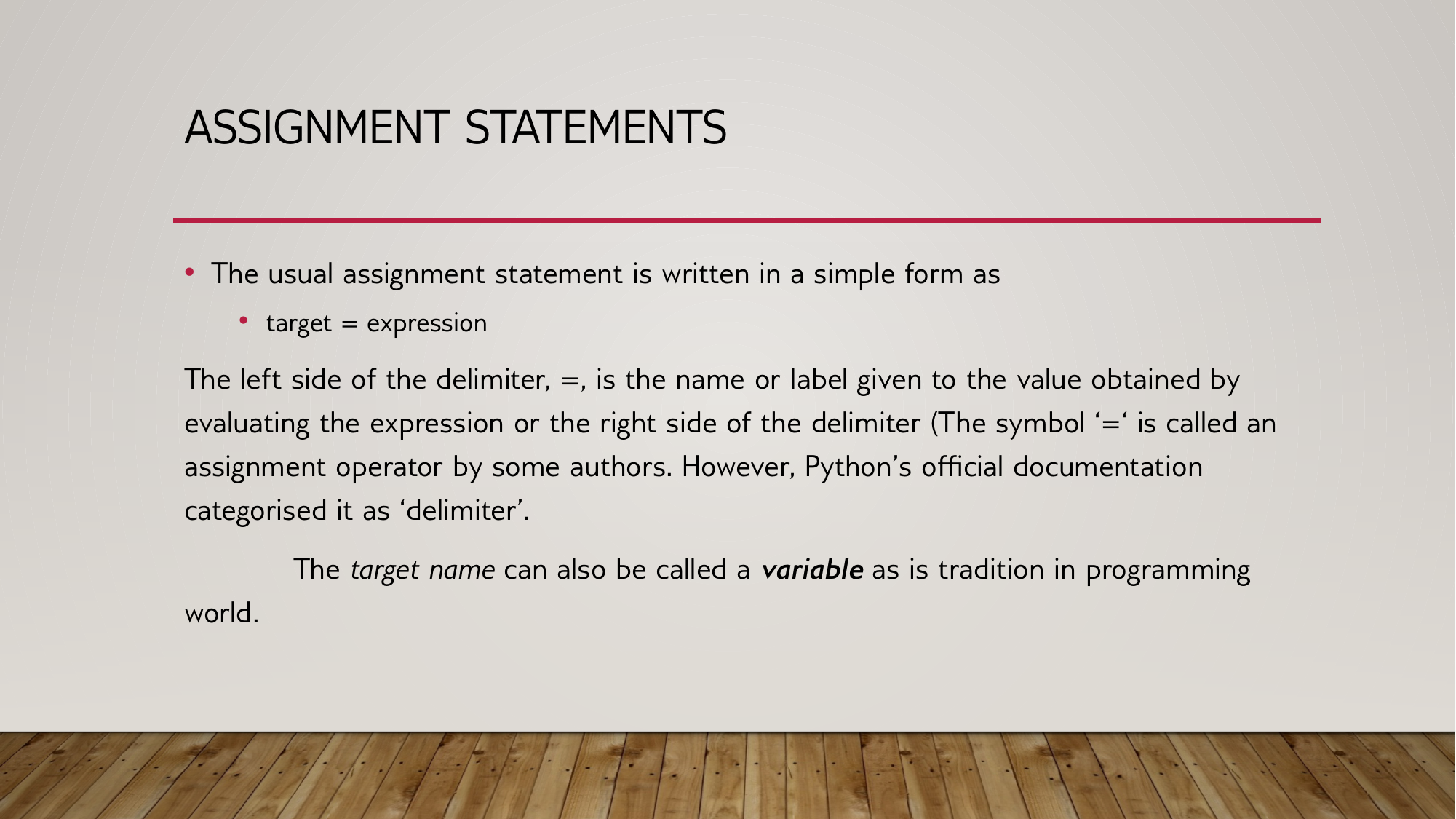

# Assignment statements
The usual assignment statement is written in a simple form as
target = expression
The left side of the delimiter, =, is the name or label given to the value obtained by evaluating the expression or the right side of the delimiter (The symbol ‘=‘ is called an assignment operator by some authors. However, Python’s official documentation categorised it as ‘delimiter’.
	The target name can also be called a variable as is tradition in programming world.